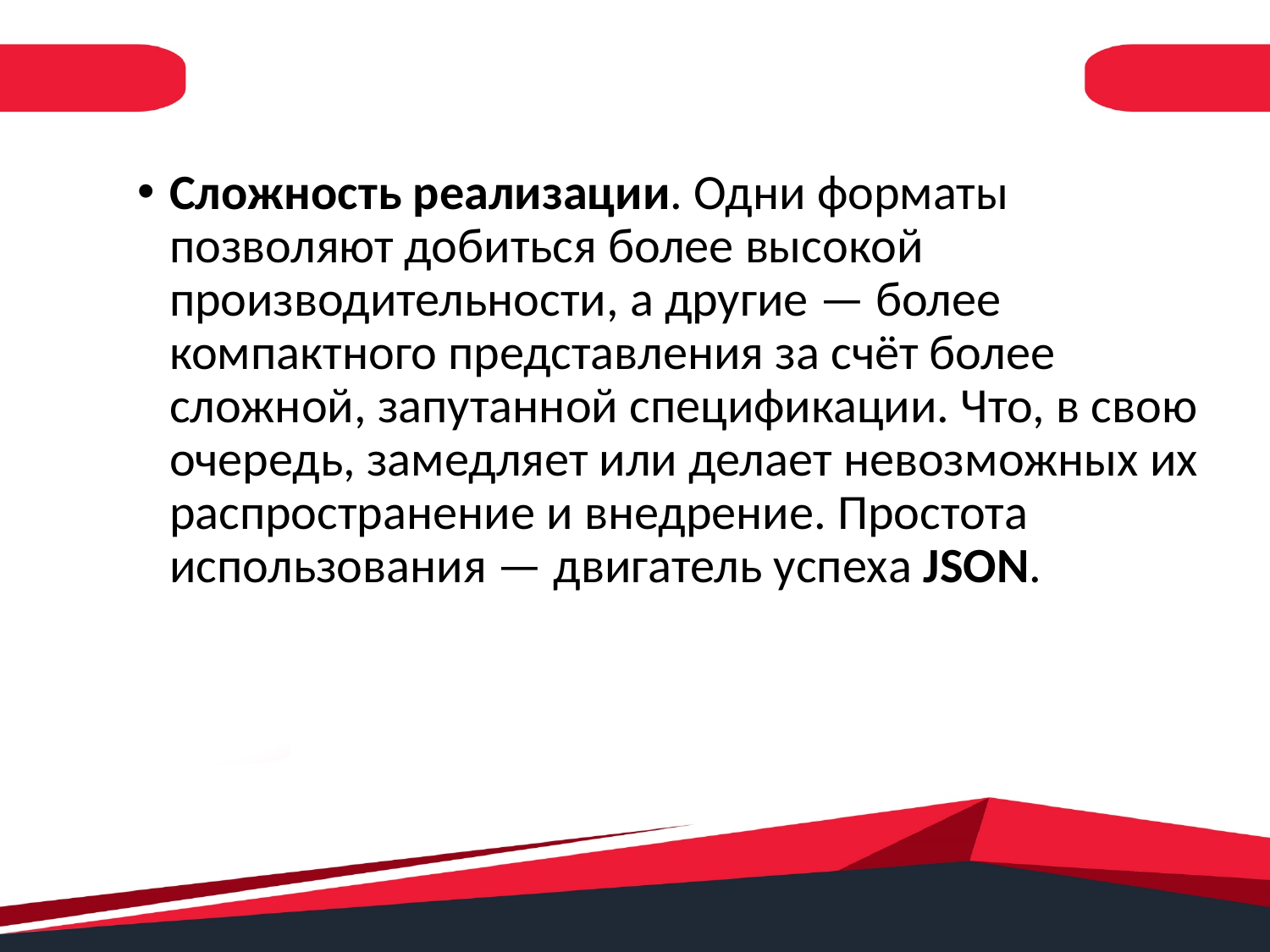

Сложность реализации. Одни форматы позволяют добиться более высокой производительности, а другие — более компактного представления за счёт более сложной, запутанной спецификации. Что, в свою очередь, замедляет или делает невозможных их распространение и внедрение. Простота использования — двигатель успеха JSON.